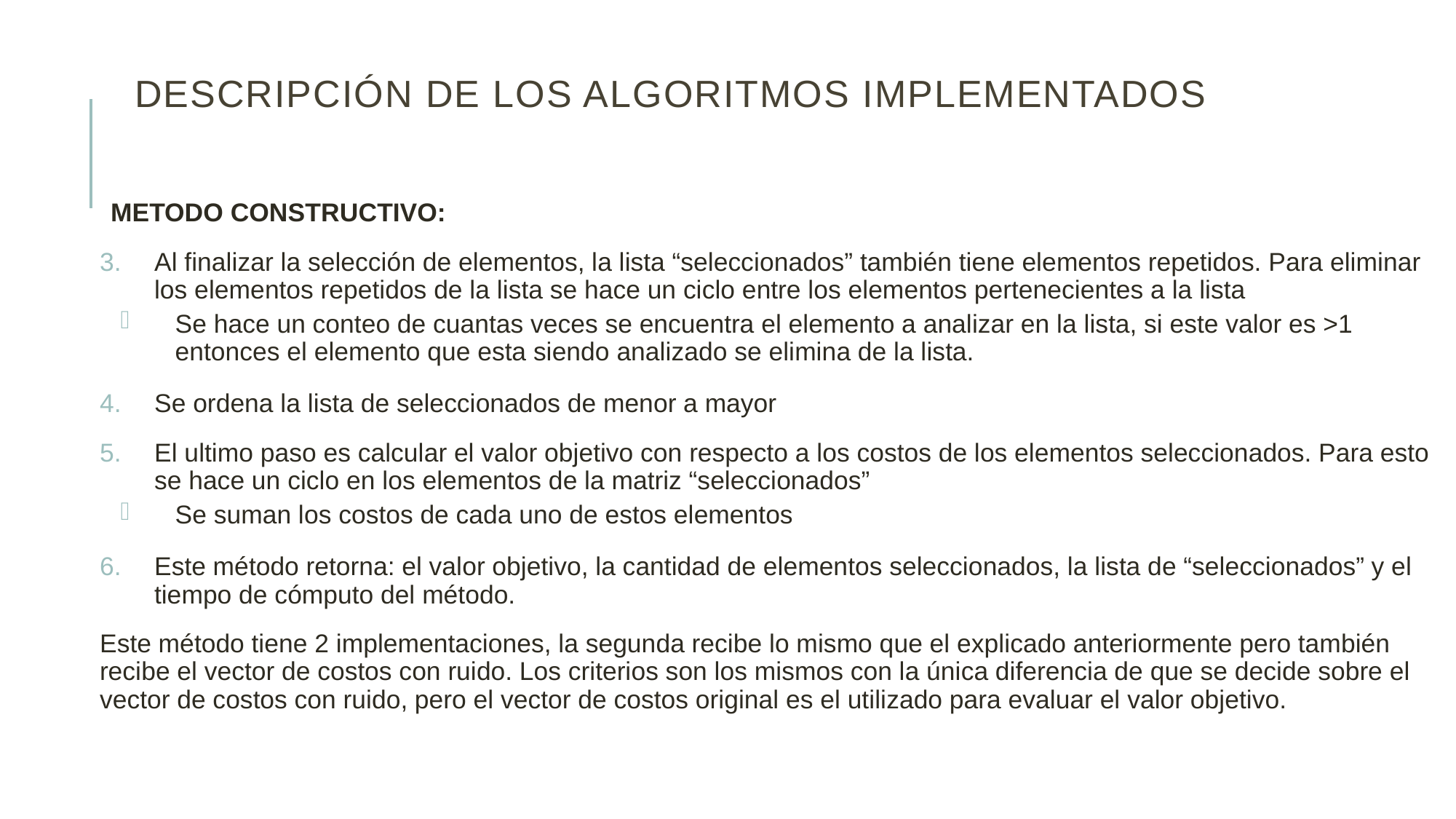

# Descripción de los algoritmos implementados
METODO CONSTRUCTIVO:
Al finalizar la selección de elementos, la lista “seleccionados” también tiene elementos repetidos. Para eliminar los elementos repetidos de la lista se hace un ciclo entre los elementos pertenecientes a la lista
Se hace un conteo de cuantas veces se encuentra el elemento a analizar en la lista, si este valor es >1 entonces el elemento que esta siendo analizado se elimina de la lista.
Se ordena la lista de seleccionados de menor a mayor
El ultimo paso es calcular el valor objetivo con respecto a los costos de los elementos seleccionados. Para esto se hace un ciclo en los elementos de la matriz “seleccionados”
Se suman los costos de cada uno de estos elementos
Este método retorna: el valor objetivo, la cantidad de elementos seleccionados, la lista de “seleccionados” y el tiempo de cómputo del método.
Este método tiene 2 implementaciones, la segunda recibe lo mismo que el explicado anteriormente pero también recibe el vector de costos con ruido. Los criterios son los mismos con la única diferencia de que se decide sobre el vector de costos con ruido, pero el vector de costos original es el utilizado para evaluar el valor objetivo.